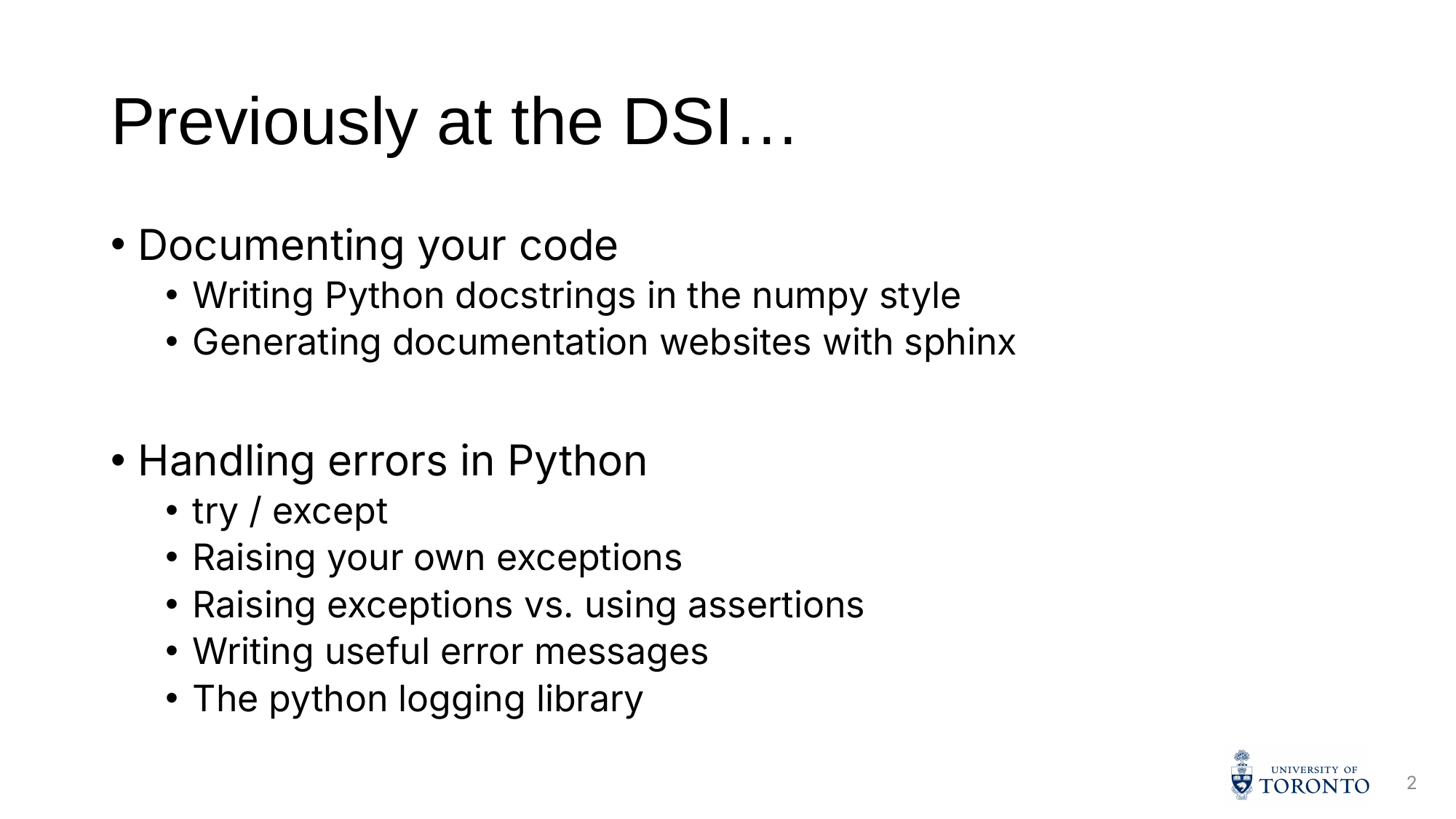

# Previously at the DSI…
Documenting your code
Writing Python docstrings in the numpy style
Generating documentation websites with sphinx

Handling errors in Python
try / except
Raising your own exceptions
Raising exceptions vs. using assertions
Writing useful error messages
The python logging library
2